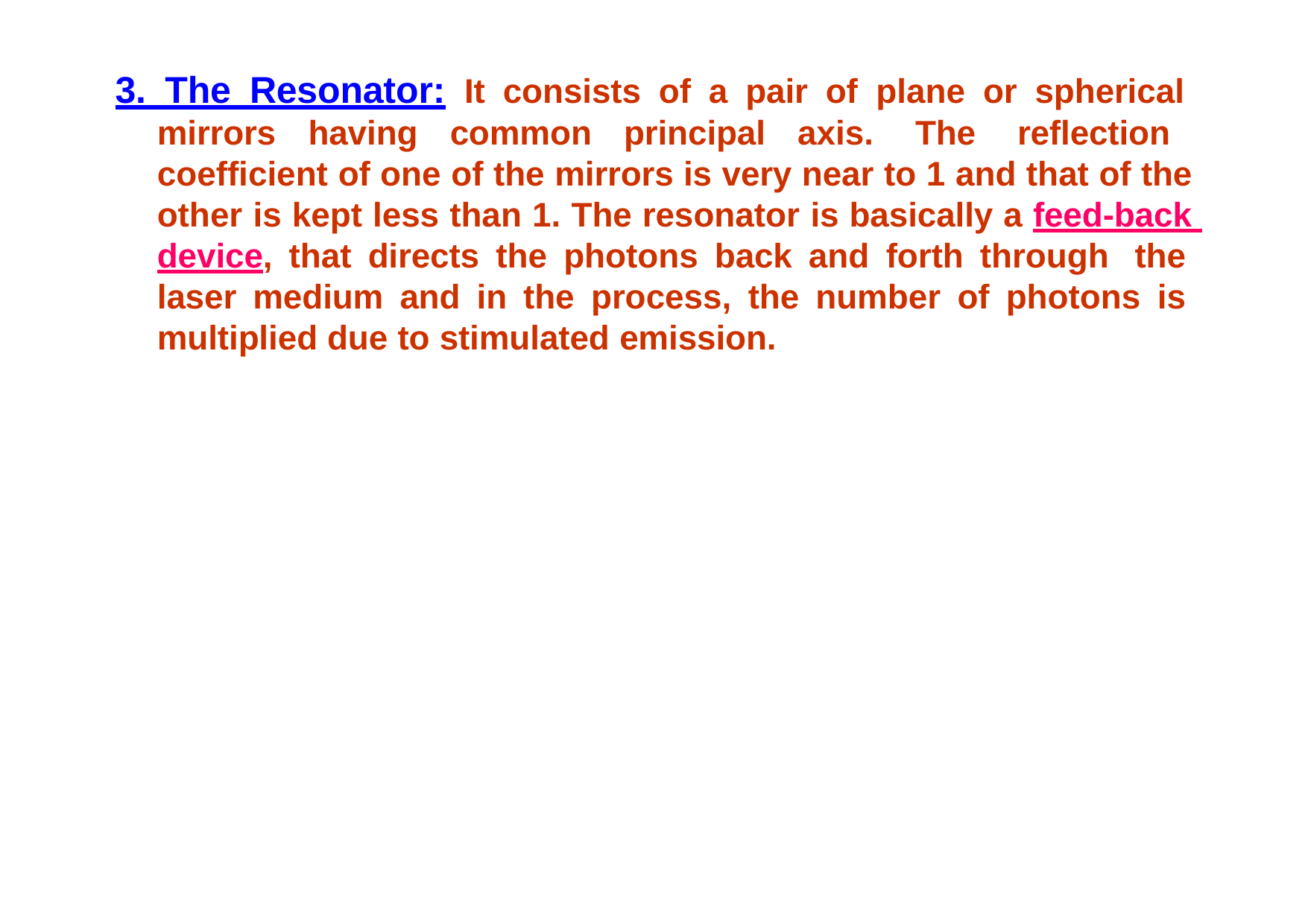

3. The Resonator: It consists of a pair of plane or spherical  mirrors having common principal axis. The reflection  coefficient of one of the mirrors is very near to 1 and that of the  other is kept less than 1. The resonator is basically a feed-back  device, that directs the photons back and forth through the  laser medium and in the process, the number of photons is  multiplied due to stimulated emission.